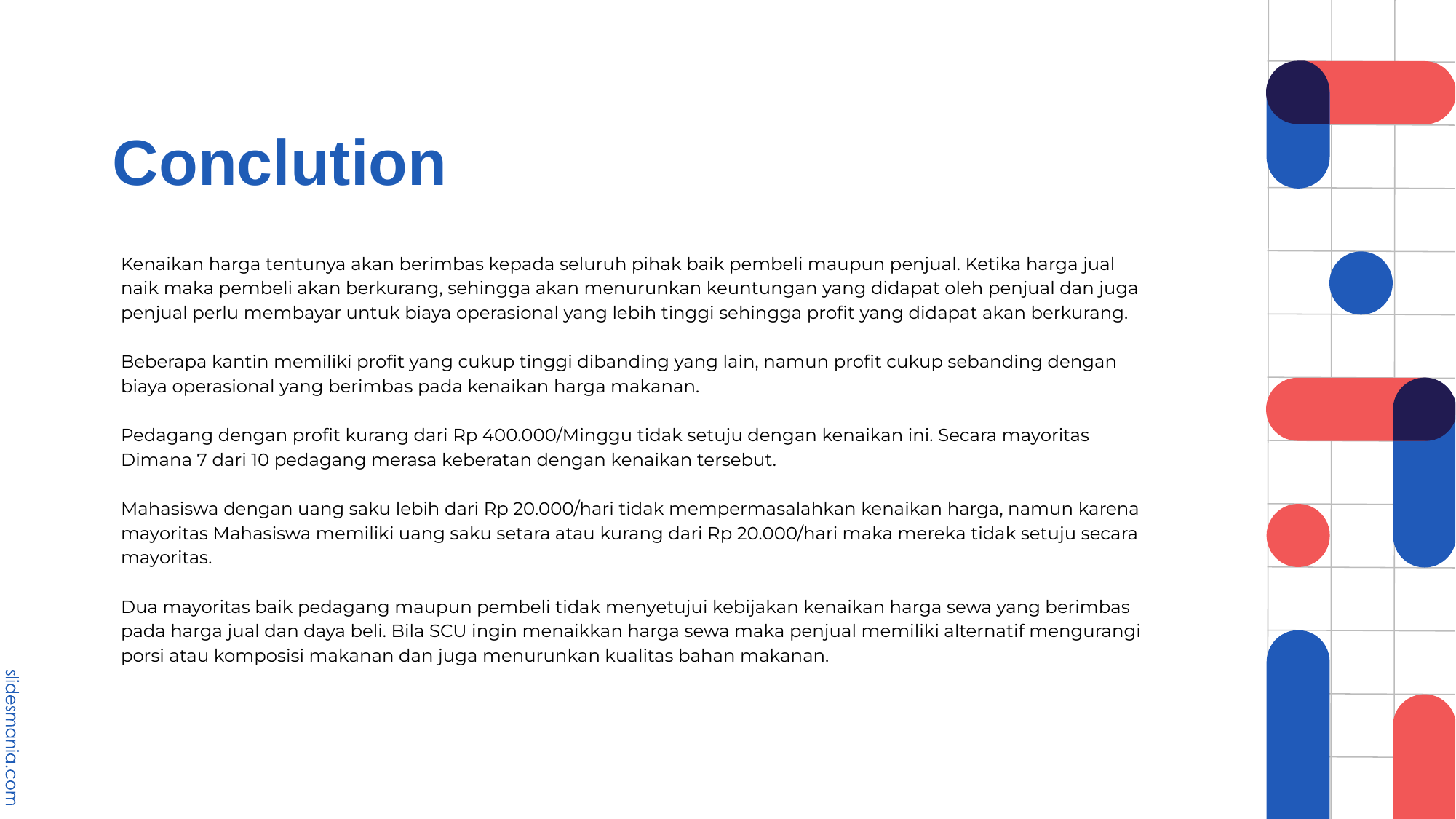

# Conclution
Kenaikan harga tentunya akan berimbas kepada seluruh pihak baik pembeli maupun penjual. Ketika harga jual naik maka pembeli akan berkurang, sehingga akan menurunkan keuntungan yang didapat oleh penjual dan juga penjual perlu membayar untuk biaya operasional yang lebih tinggi sehingga profit yang didapat akan berkurang.

Beberapa kantin memiliki profit yang cukup tinggi dibanding yang lain, namun profit cukup sebanding dengan biaya operasional yang berimbas pada kenaikan harga makanan.

Pedagang dengan profit kurang dari Rp 400.000/Minggu tidak setuju dengan kenaikan ini. Secara mayoritas Dimana 7 dari 10 pedagang merasa keberatan dengan kenaikan tersebut.

Mahasiswa dengan uang saku lebih dari Rp 20.000/hari tidak mempermasalahkan kenaikan harga, namun karena mayoritas Mahasiswa memiliki uang saku setara atau kurang dari Rp 20.000/hari maka mereka tidak setuju secara mayoritas.

Dua mayoritas baik pedagang maupun pembeli tidak menyetujui kebijakan kenaikan harga sewa yang berimbas pada harga jual dan daya beli. Bila SCU ingin menaikkan harga sewa maka penjual memiliki alternatif mengurangi porsi atau komposisi makanan dan juga menurunkan kualitas bahan makanan.